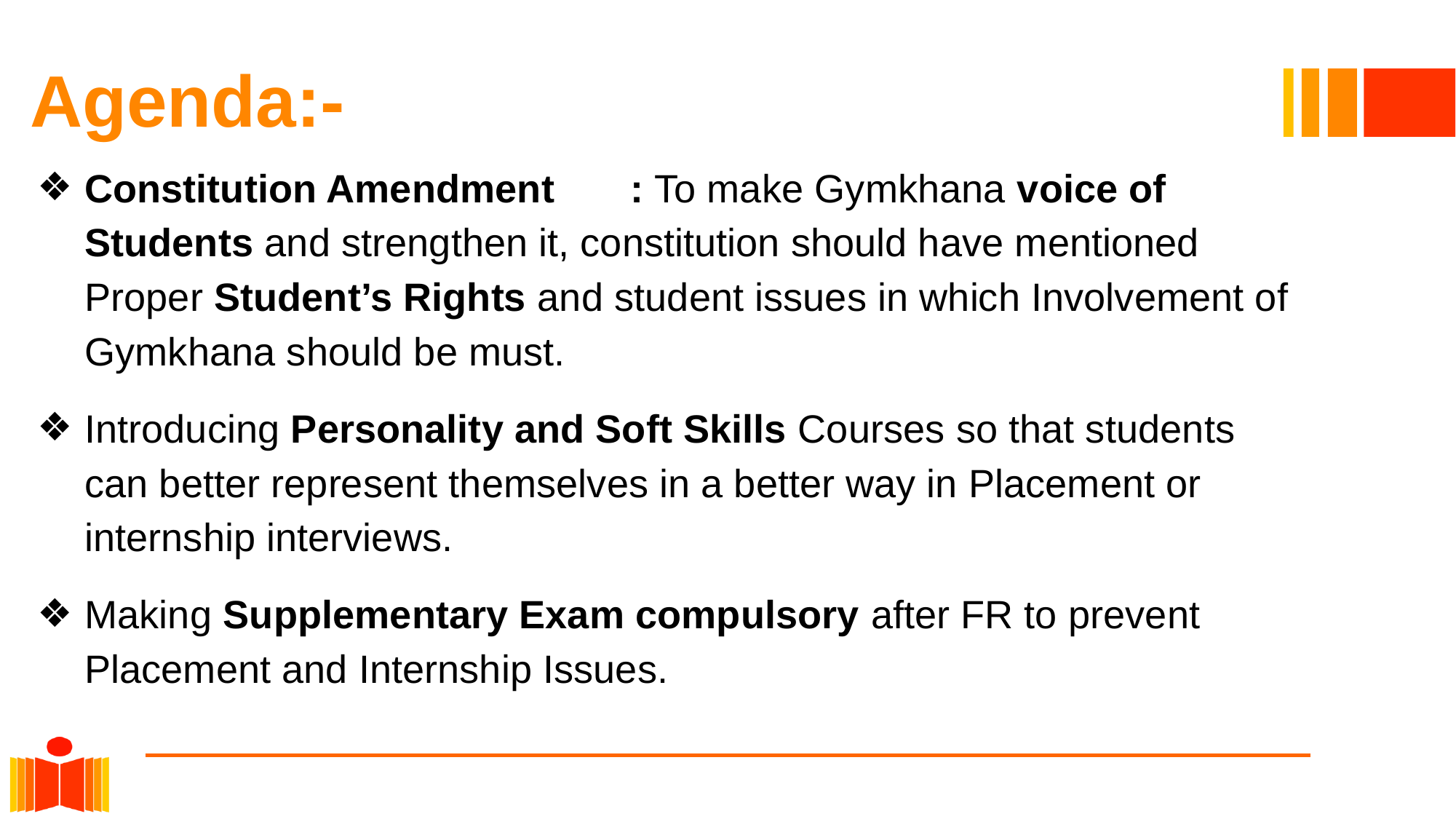

# Agenda:-

Constitution Amendment	: To make Gymkhana voice of Students and strengthen it, constitution should have mentioned Proper Student’s Rights and student issues in which Involvement of Gymkhana should be must.

Introducing Personality and Soft Skills Courses so that students can better represent themselves in a better way in Placement or internship interviews.

Making Supplementary Exam compulsory after FR to prevent Placement and Internship Issues.